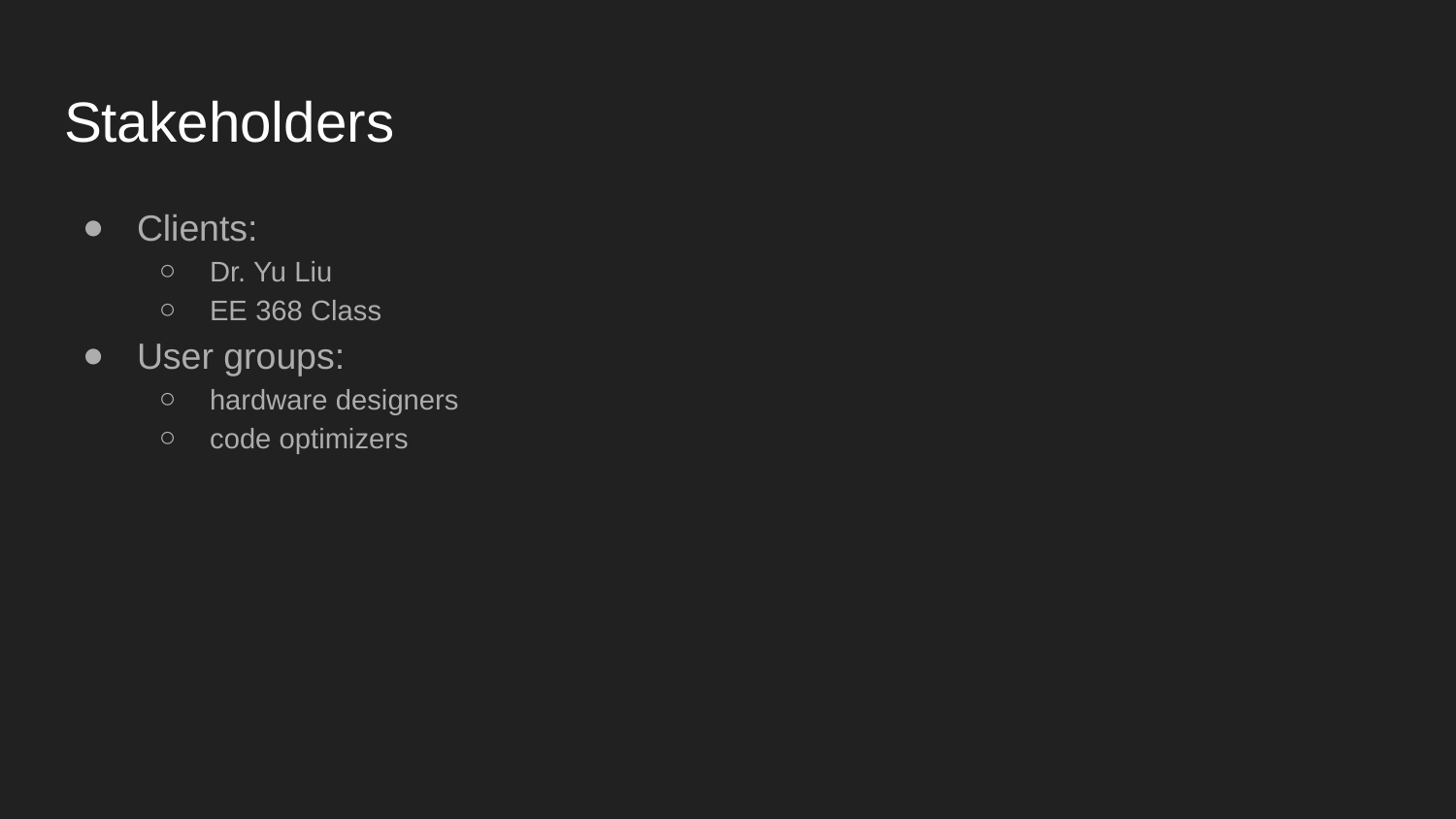

# Stakeholders
Clients:
Dr. Yu Liu
EE 368 Class
User groups:
hardware designers
code optimizers